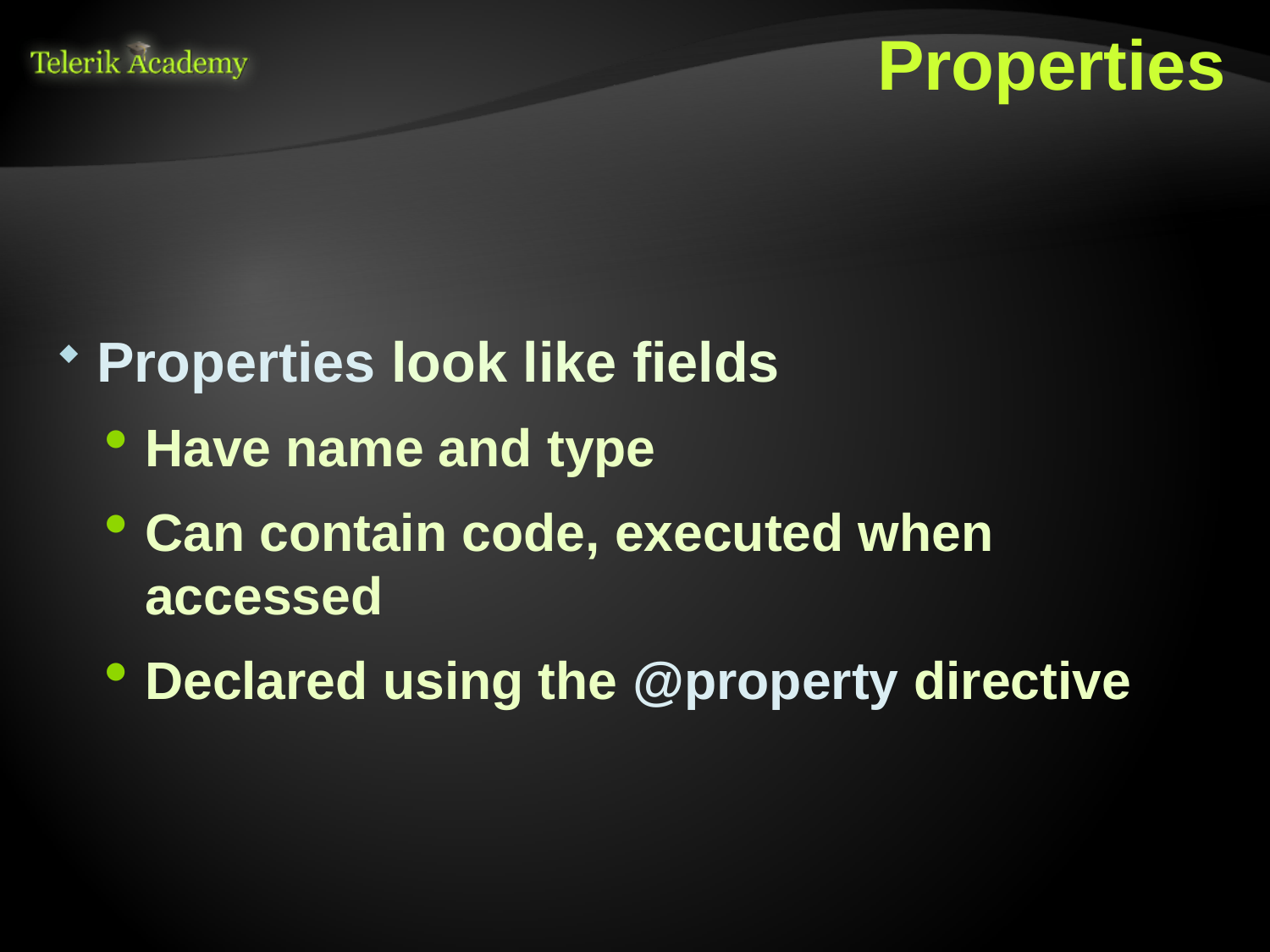

# Properties
Properties look like fields
Have name and type
Can contain code, executed when accessed
Declared using the @property directive